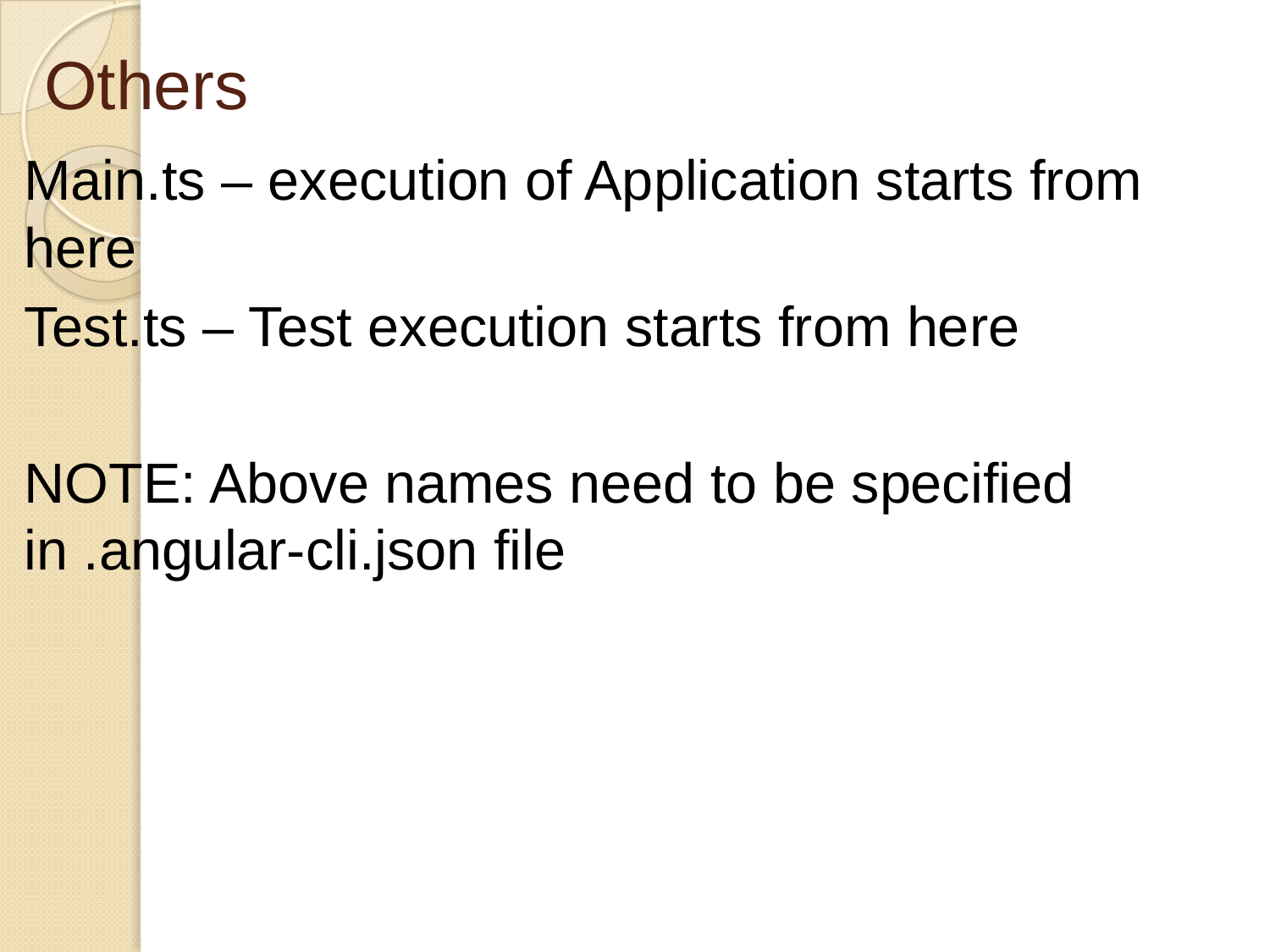

# Others
Main.ts – execution of Application starts from here
Test.ts – Test execution starts from here

NOTE: Above names need to be specified in .angular-cli.json file